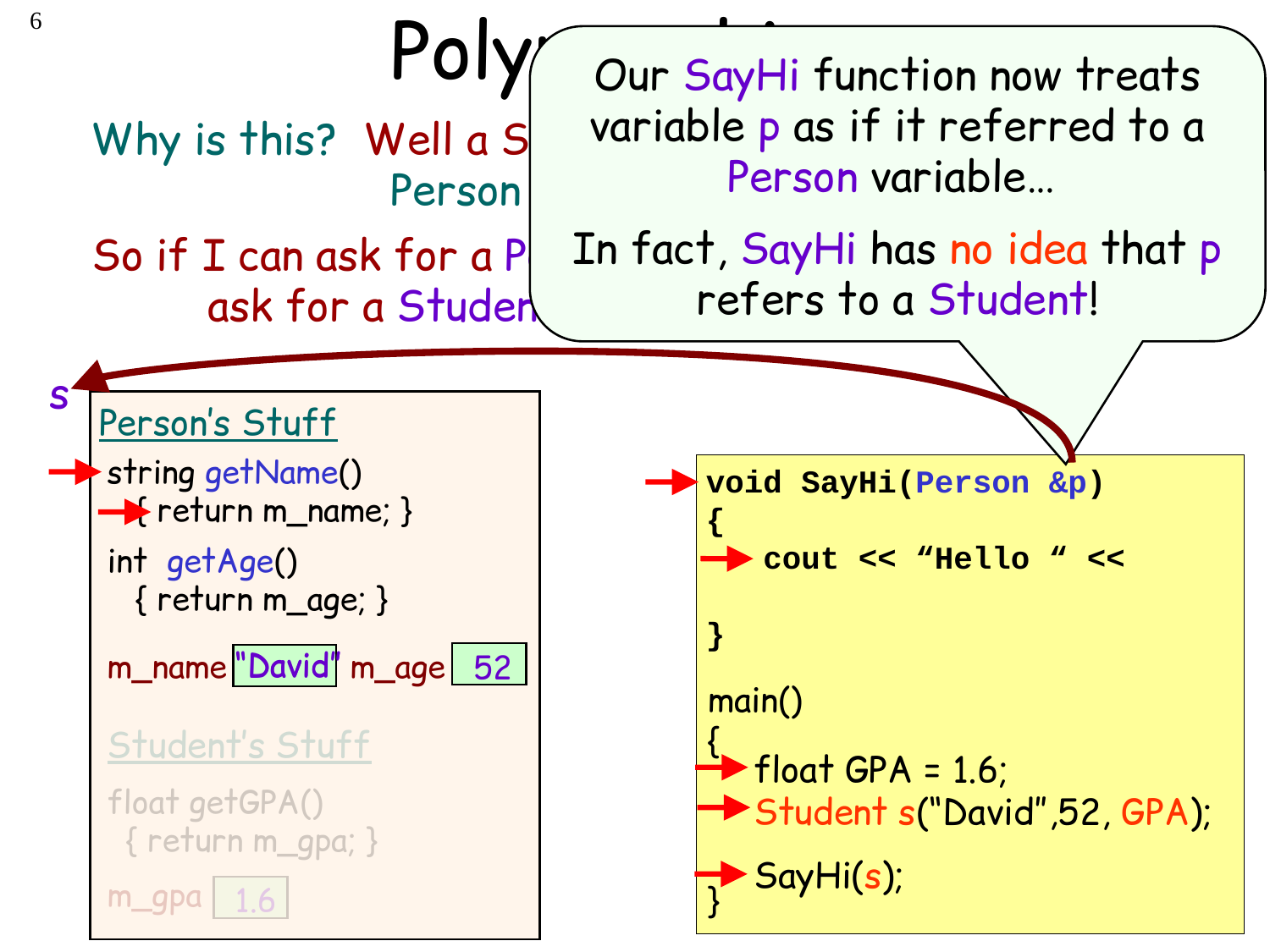

# Polymorphism
6
Our SayHi function now treats variable p as if it referred to a Person variable…

In fact, SayHi has no idea that p refers to a Student!
Why is this?  Well a Student IS a Person.  Everything a Person can do, it can do.

So if I can ask for a Person’s name with getName, I can ask for a Student’s name with getName too!
s

Person’s Stuff
string getName()
   { return m_name; }

int  getAge()
   { return m_age; }

m_name             m_age

Student’s Stuff

float getGPA()
  { return m_gpa; }

m_gpa

class Person
{
public:
  string getName(void)
  { return m_name; }
  ...

private:
  string m_name;
  int    m_age;
};

void SayHi(Person &p)
{
   cout << “Hello “ <<
     p.getName();
}

class Student : public Person
{
public:
  // new stuff:
  int getGPA();
private:
  // new stuff:
  float m_gpa;
};
“David”
“David”
52
main()
{
     Person p(“Eric”,18);

    SayHi(p);
}

float GPA = 1.6;
Student s(“David”,52, GPA);

SayHi(s);

1.6